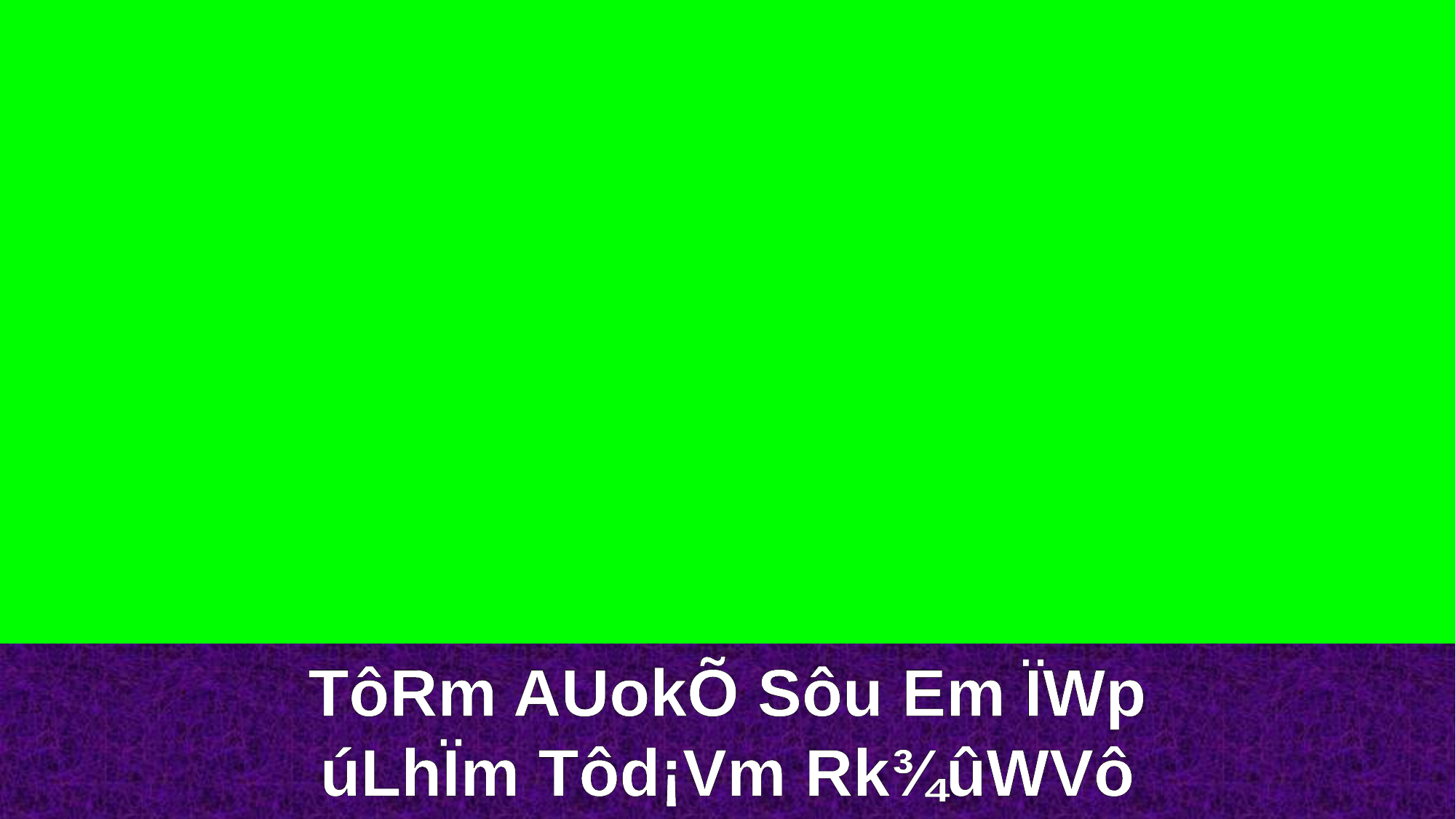

TôRm AUokÕ Sôu Em ÏWp
úLhÏm Tôd¡Vm Rk¾ûWVô